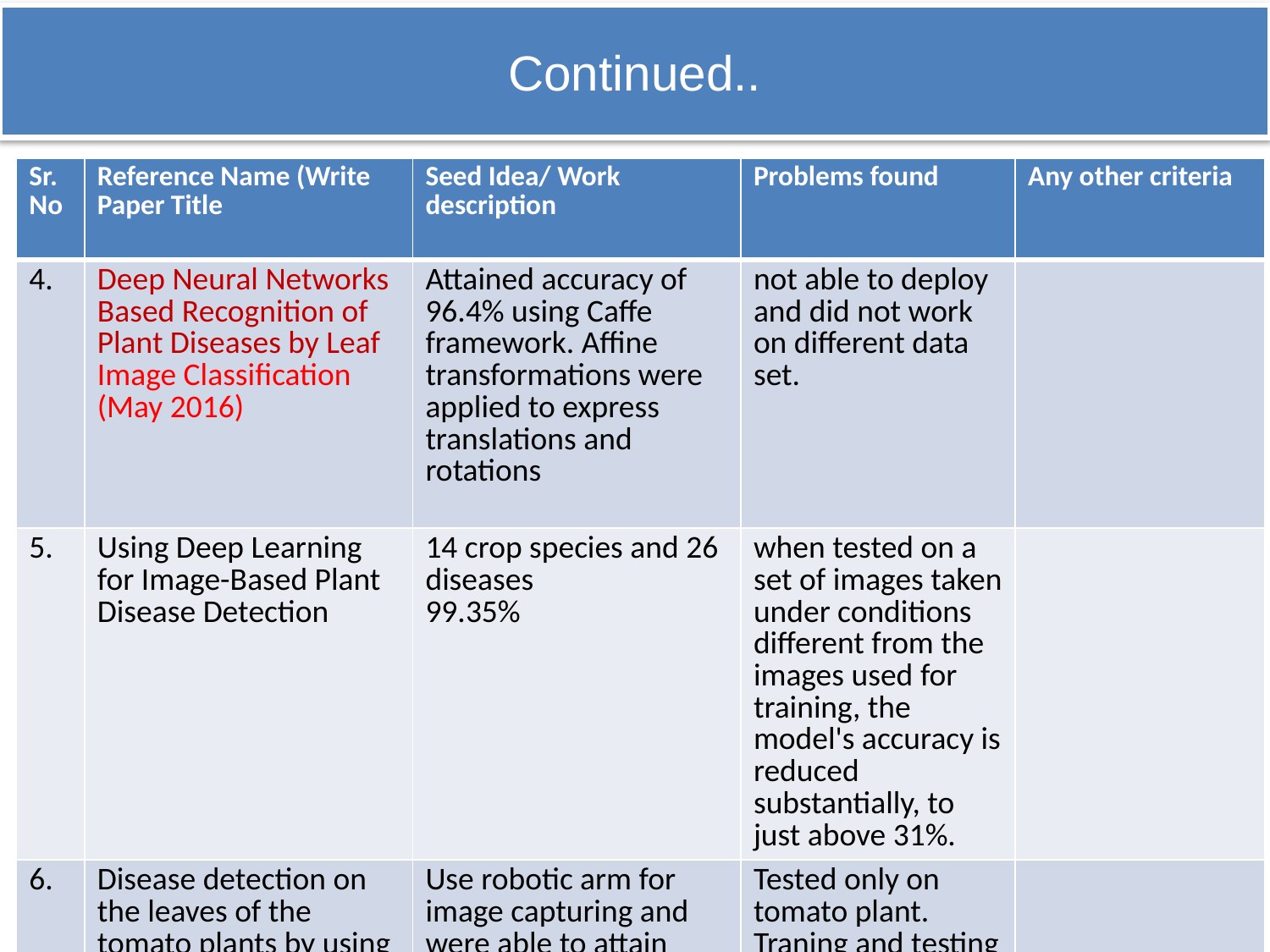

# Continued..

| Sr.No | Reference Name (Write Paper Title | Seed Idea/ Work description | Problems found | Any other criteria |
| --- | --- | --- | --- | --- |
| 4. | Deep Neural Networks Based Recognition of Plant Diseases by Leaf Image Classification (May 2016) | Attained accuracy of 96.4% using Caffe framework. Affine transformations were applied to express translations and rotations | not able to deploy and did not work on different data set. |  |
| 5. | Using Deep Learning for Image-Based Plant Disease Detection | 14 crop species and 26 diseases 99.35% | when tested on a set of images taken under conditions different from the images used for training, the model's accuracy is reduced substantially, to just above 31%. |  |
| 6. | Disease detection on the leaves of the tomato plants by using deep learning | Use robotic arm for image capturing and were able to attain almost 100% accuracy | Tested only on tomato plant. Traning and testing images were taken under control matter |  |